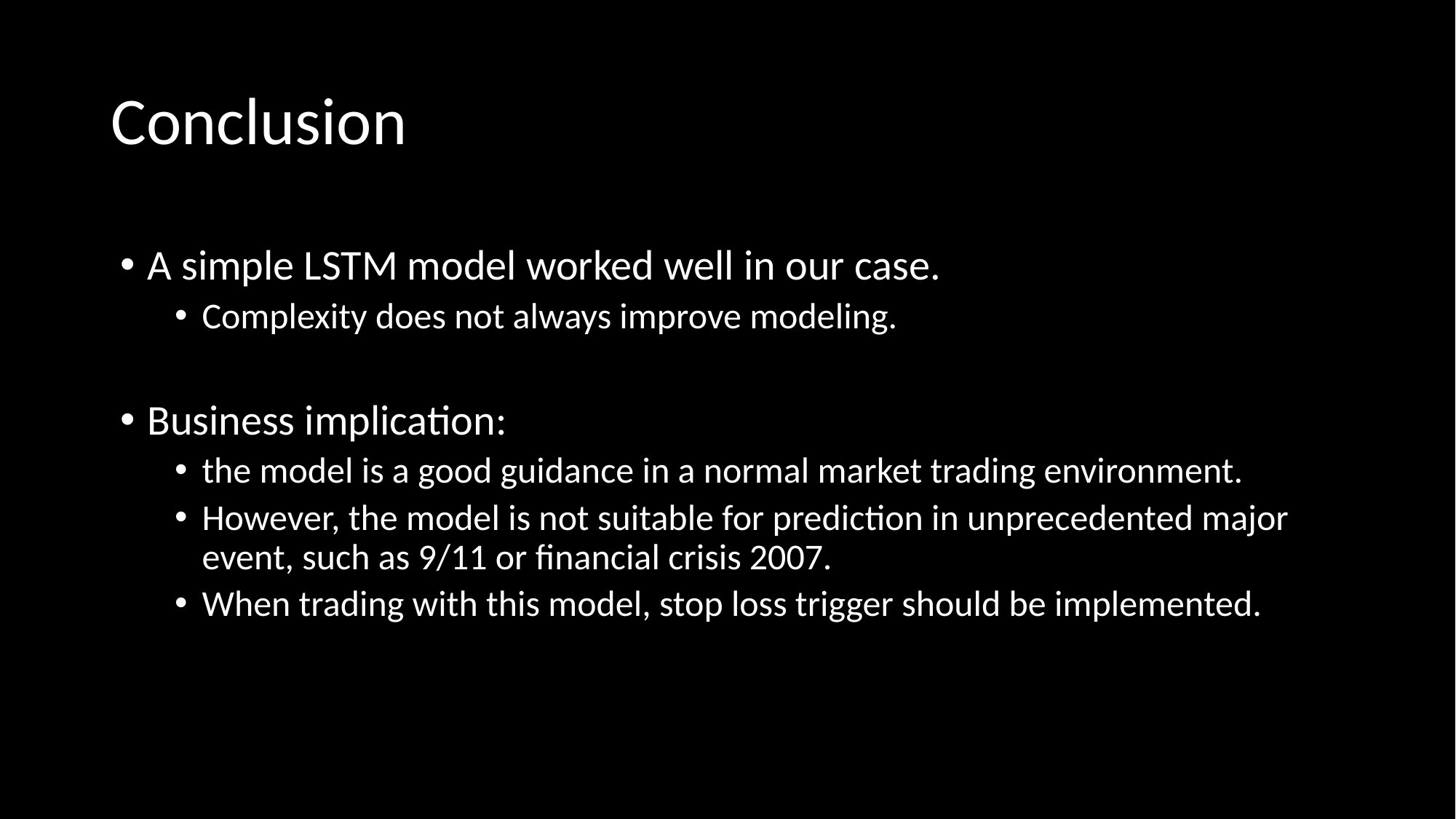

# Conclusion
A simple LSTM model worked well in our case.
Complexity does not always improve modeling.

Business implication:
the model is a good guidance in a normal market trading environment.
However, the model is not suitable for prediction in unprecedented major event, such as 9/11 or financial crisis 2007.
When trading with this model, stop loss trigger should be implemented.